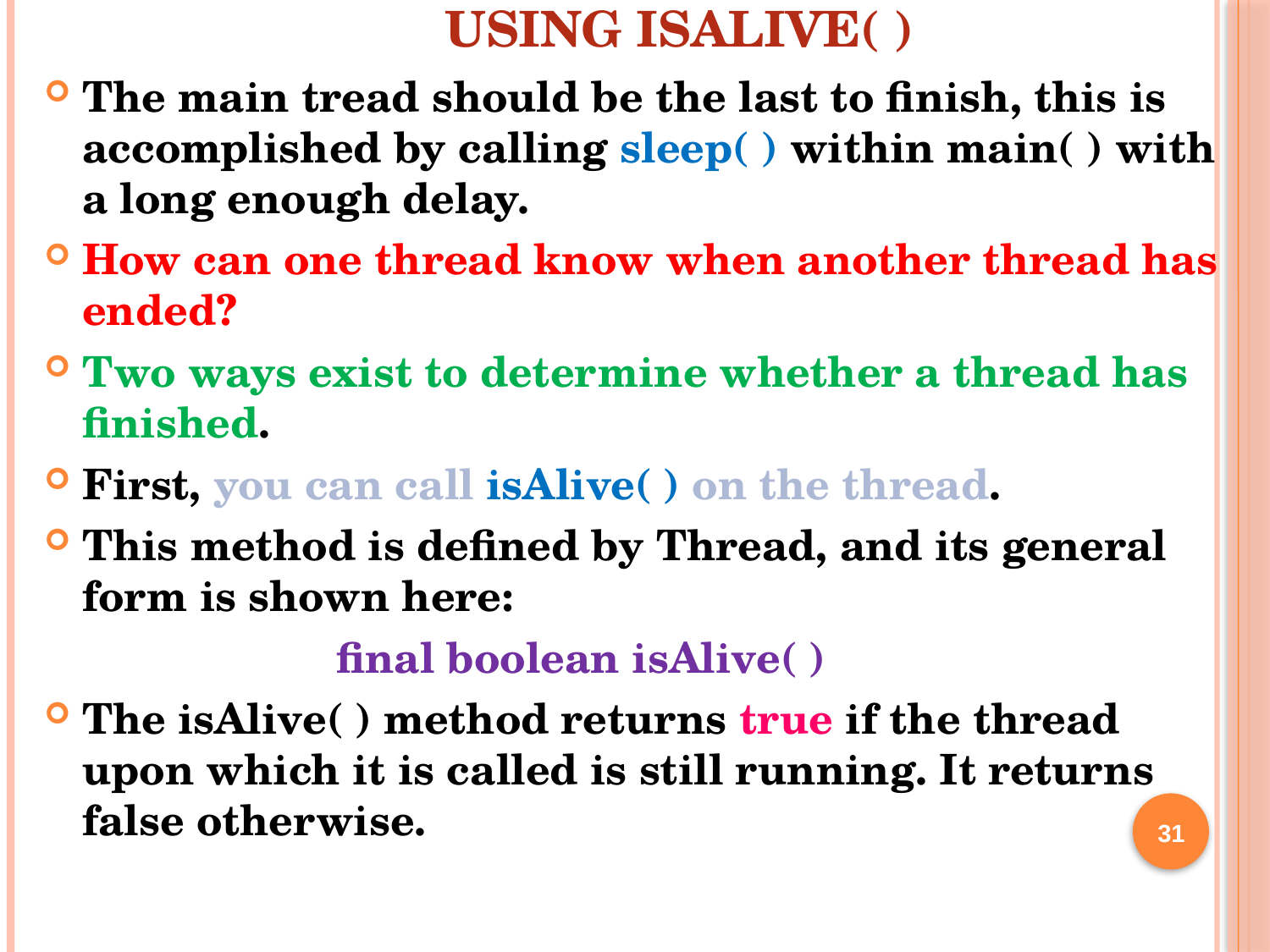

# Using isAlive( )
The main tread should be the last to finish, this is accomplished by calling sleep( ) within main( ) with a long enough delay.
How can one thread know when another thread has ended?
Two ways exist to determine whether a thread has finished.
First, you can call isAlive( ) on the thread.
This method is defined by Thread, and its general form is shown here:
			final boolean isAlive( )
The isAlive( ) method returns true if the thread upon which it is called is still running. It returns false otherwise.

31